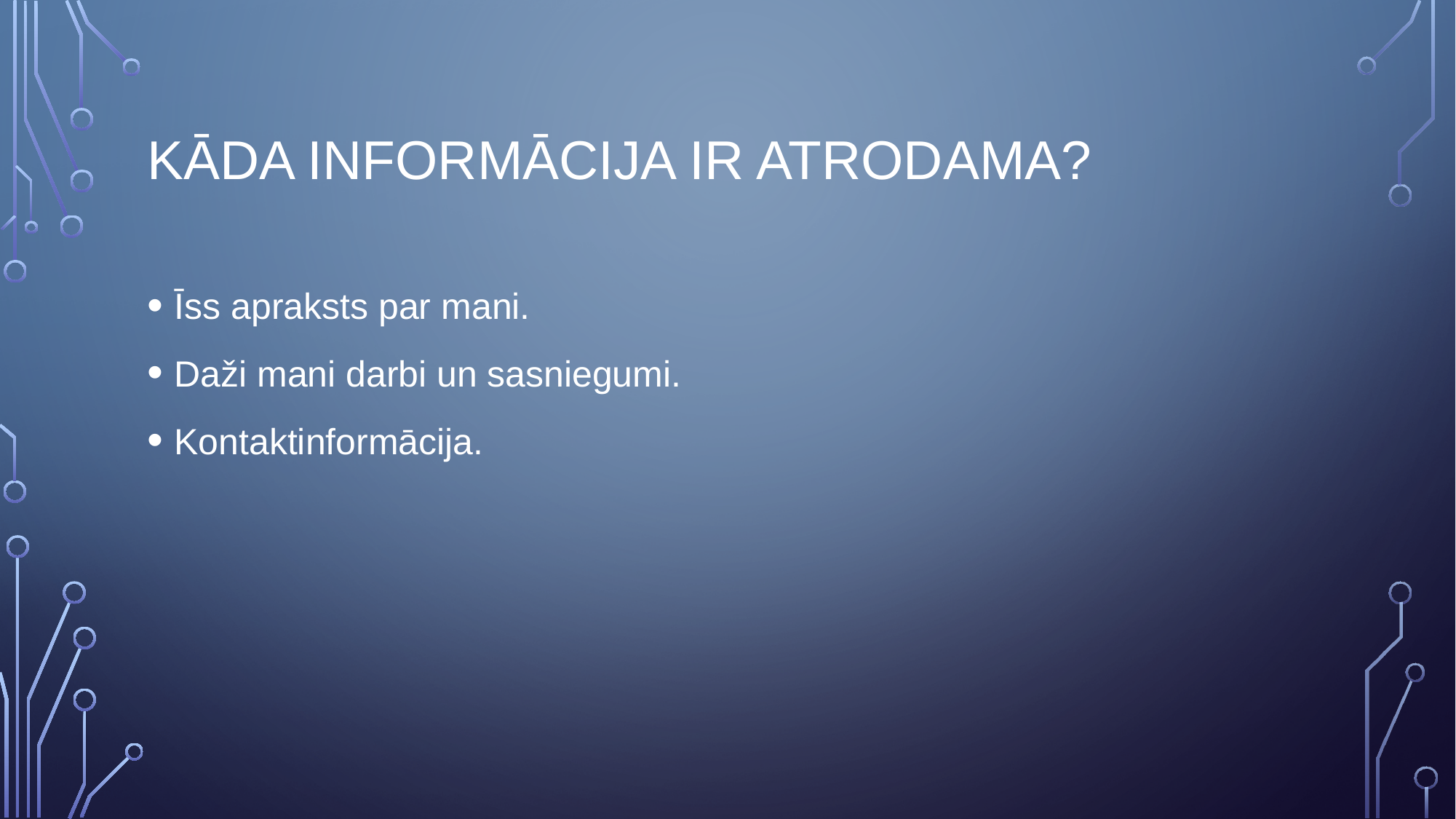

# Kāda informācija ir atrodama?
Īss apraksts par mani.
Daži mani darbi un sasniegumi.
Kontaktinformācija.